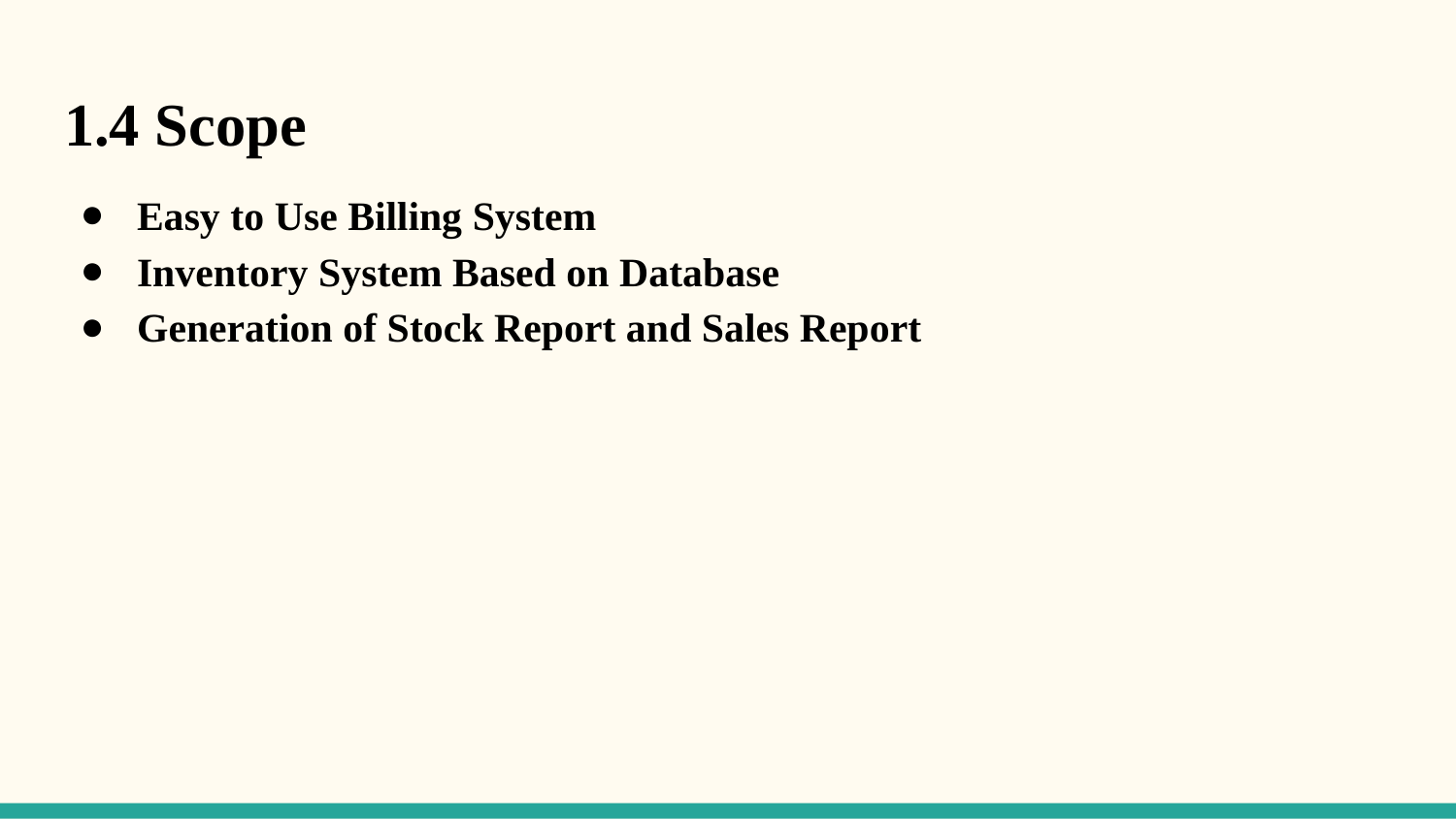

1.4 Scope
Easy to Use Billing System
Inventory System Based on Database
Generation of Stock Report and Sales Report